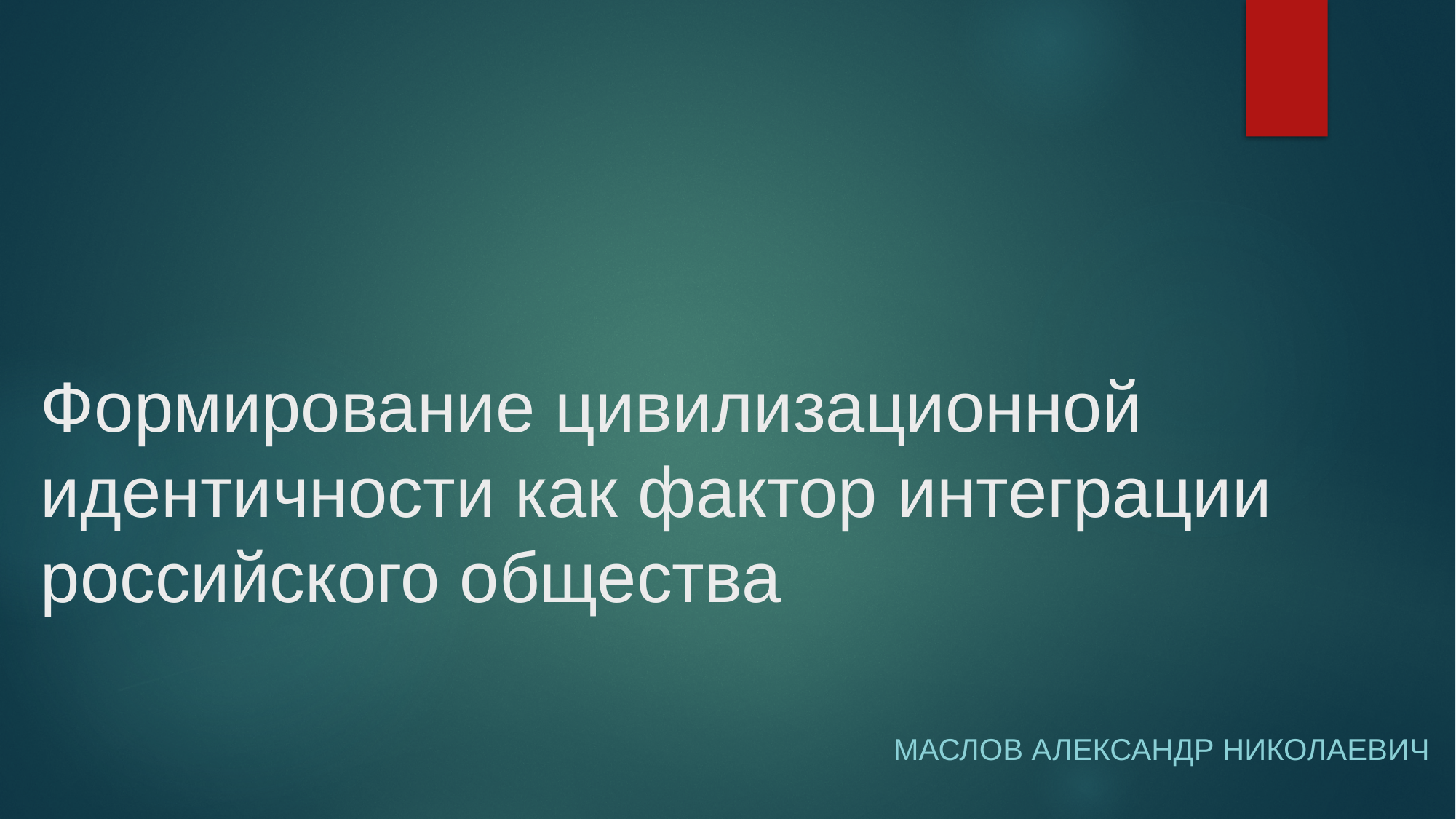

# Формирование цивилизационной идентичности как фактор интеграции российского общества
Маслов Александр Николаевич